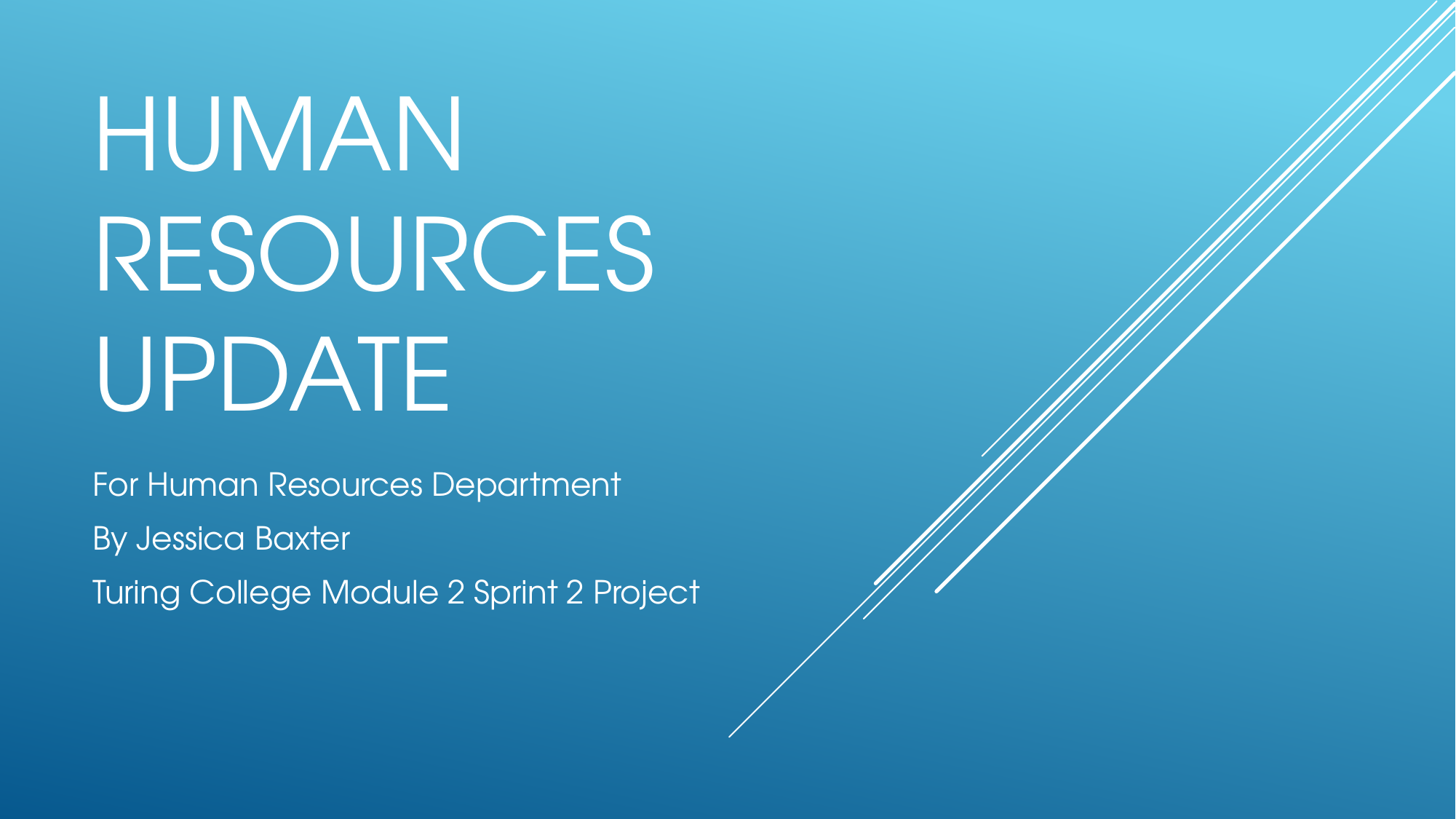

# Human resources update
For Human Resources Department
By Jessica Baxter
Turing College Module 2 Sprint 2 Project